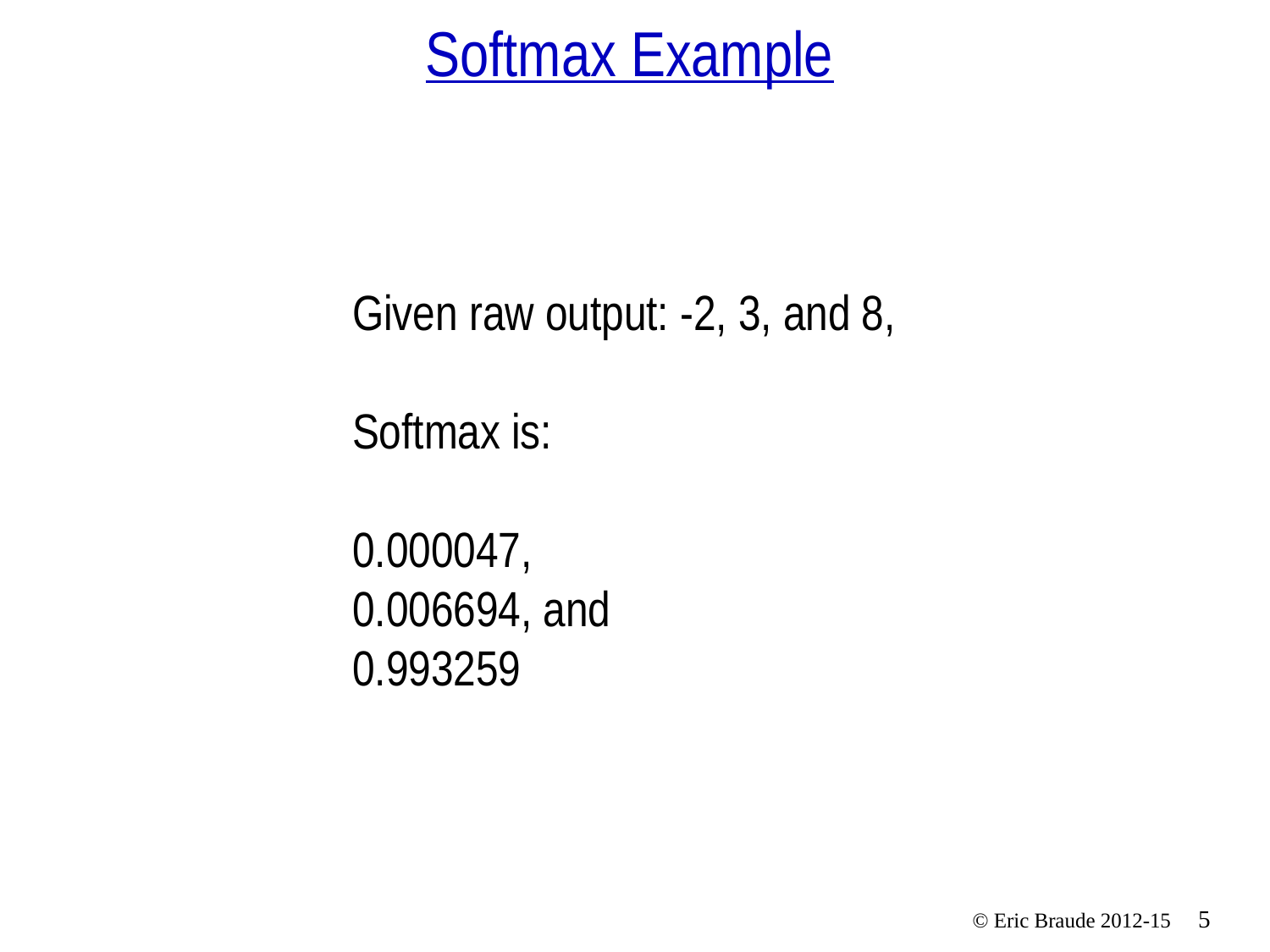

# Softmax Example
Given raw output: -2, 3, and 8,

Softmax is:

0.000047,
0.006694, and
0.993259